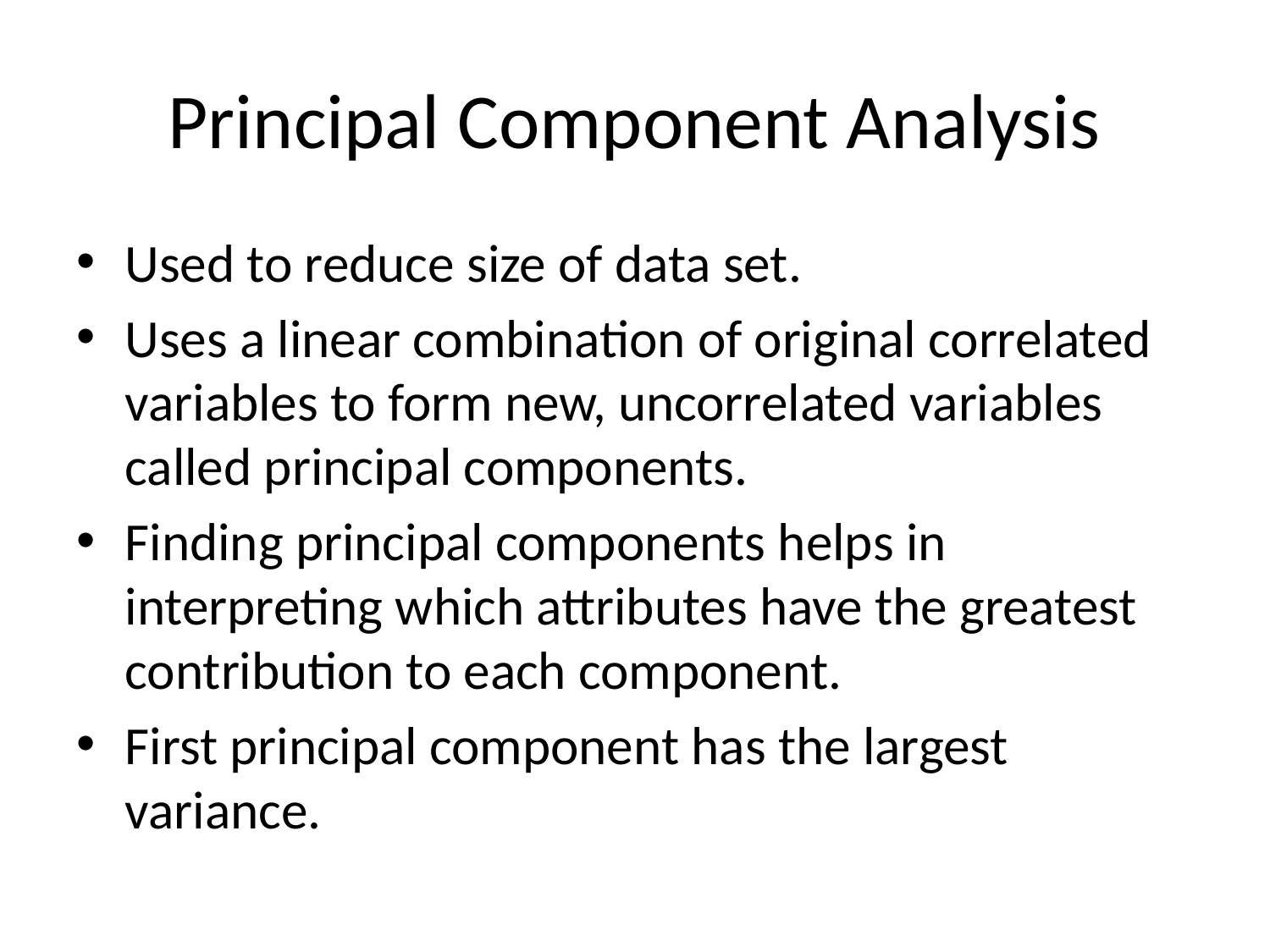

# Principal Component Analysis
Used to reduce size of data set.
Uses a linear combination of original correlated variables to form new, uncorrelated variables called principal components.
Finding principal components helps in interpreting which attributes have the greatest contribution to each component.
First principal component has the largest variance.